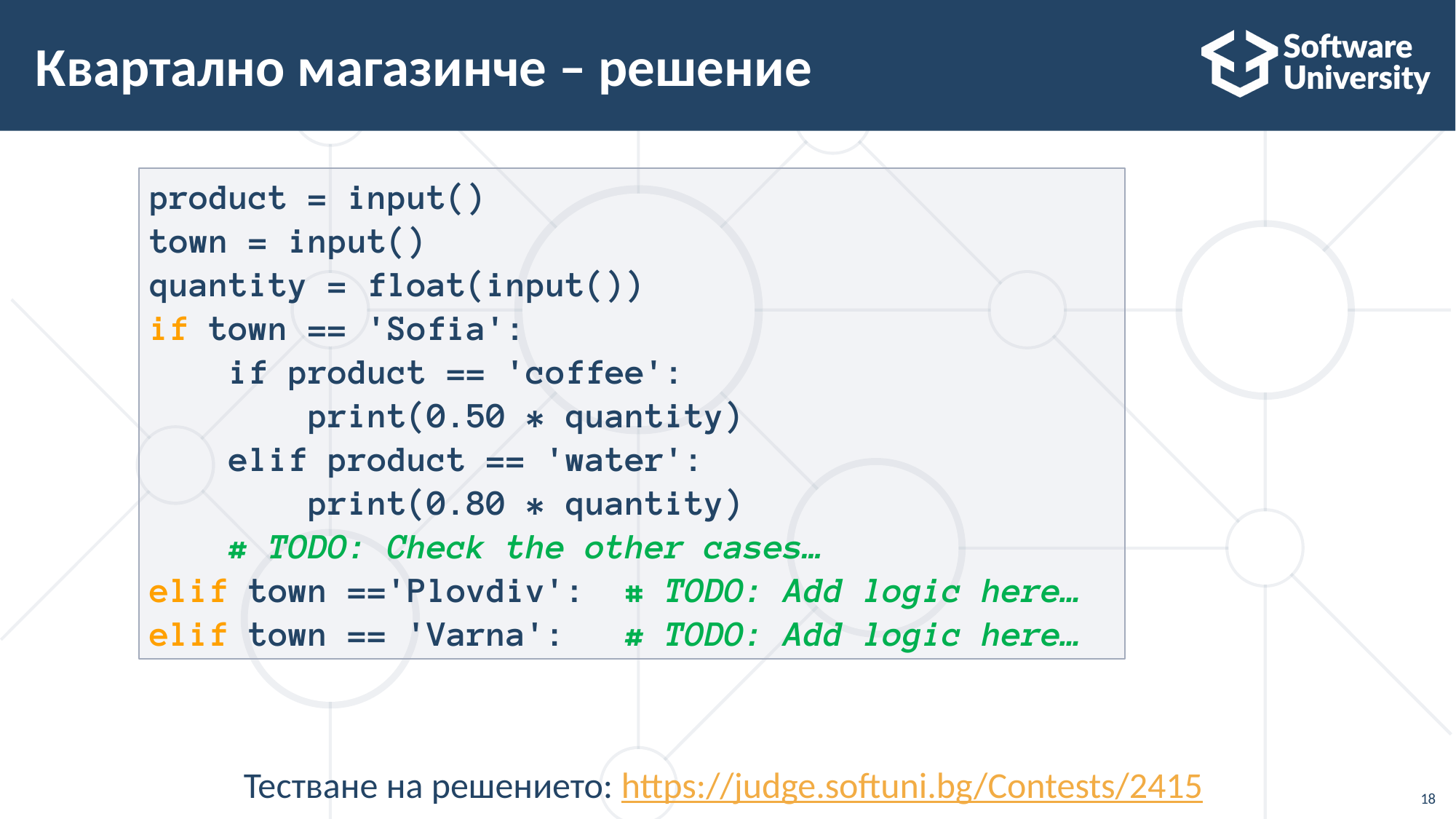

# Квартално магазинче – решение
product = input()
town = input()
quantity = float(input())
if town == 'Sofia':
    if product == 'coffee':
        print(0.50 * quantity)
    elif product == 'water':
        print(0.80 * quantity)
    # TODO: Check the other cases…
elif town =='Plovdiv':  # TODO: Add logic here…
elif town == 'Varna':   # TODO: Add logic here…
Тестване на решението: https://judge.softuni.bg/Contests/2415
18